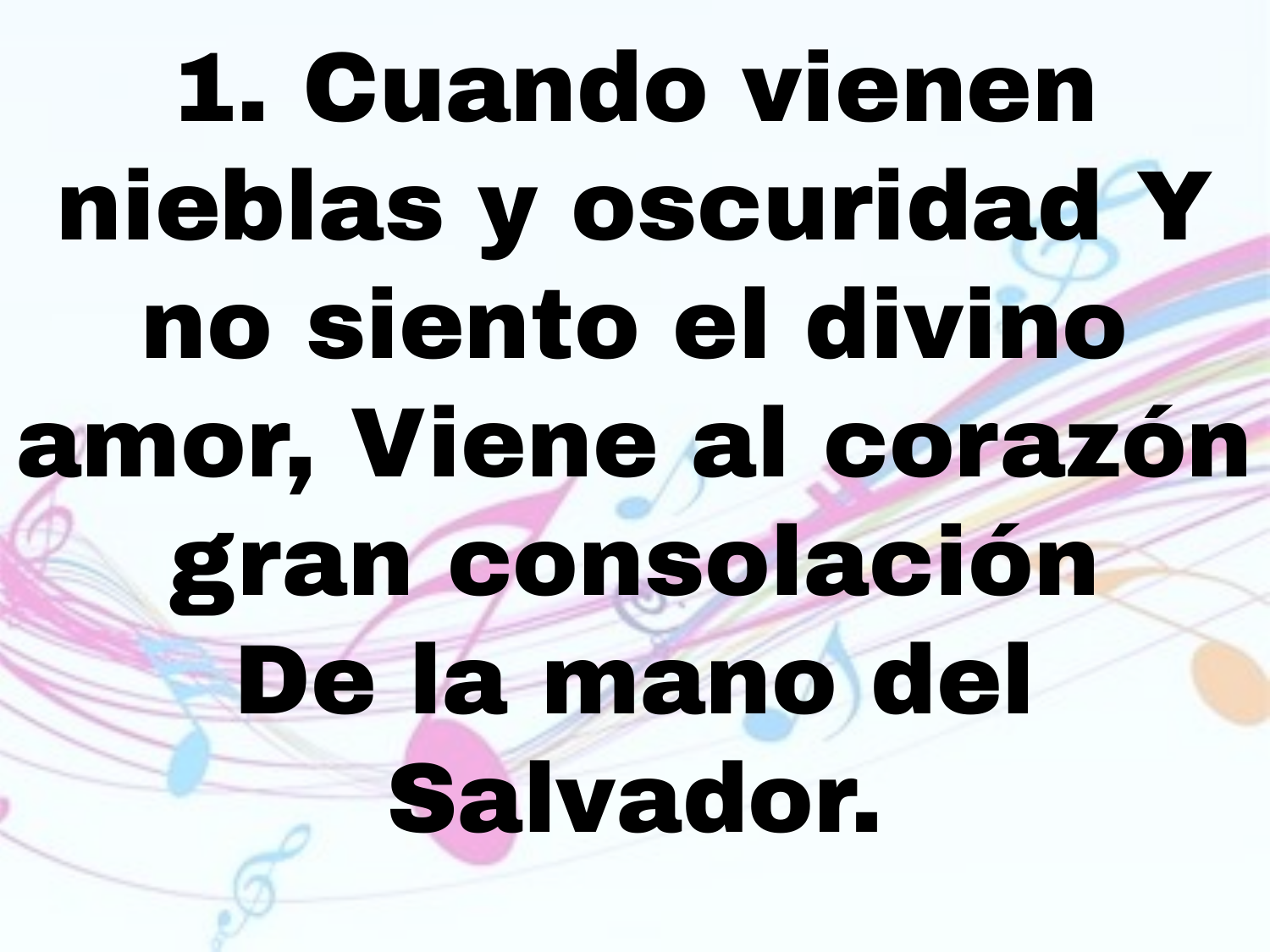

1. Cuando vienen nieblas y oscuridad Y no siento el divino amor, Viene al corazón gran consolación
De la mano del Salvador.